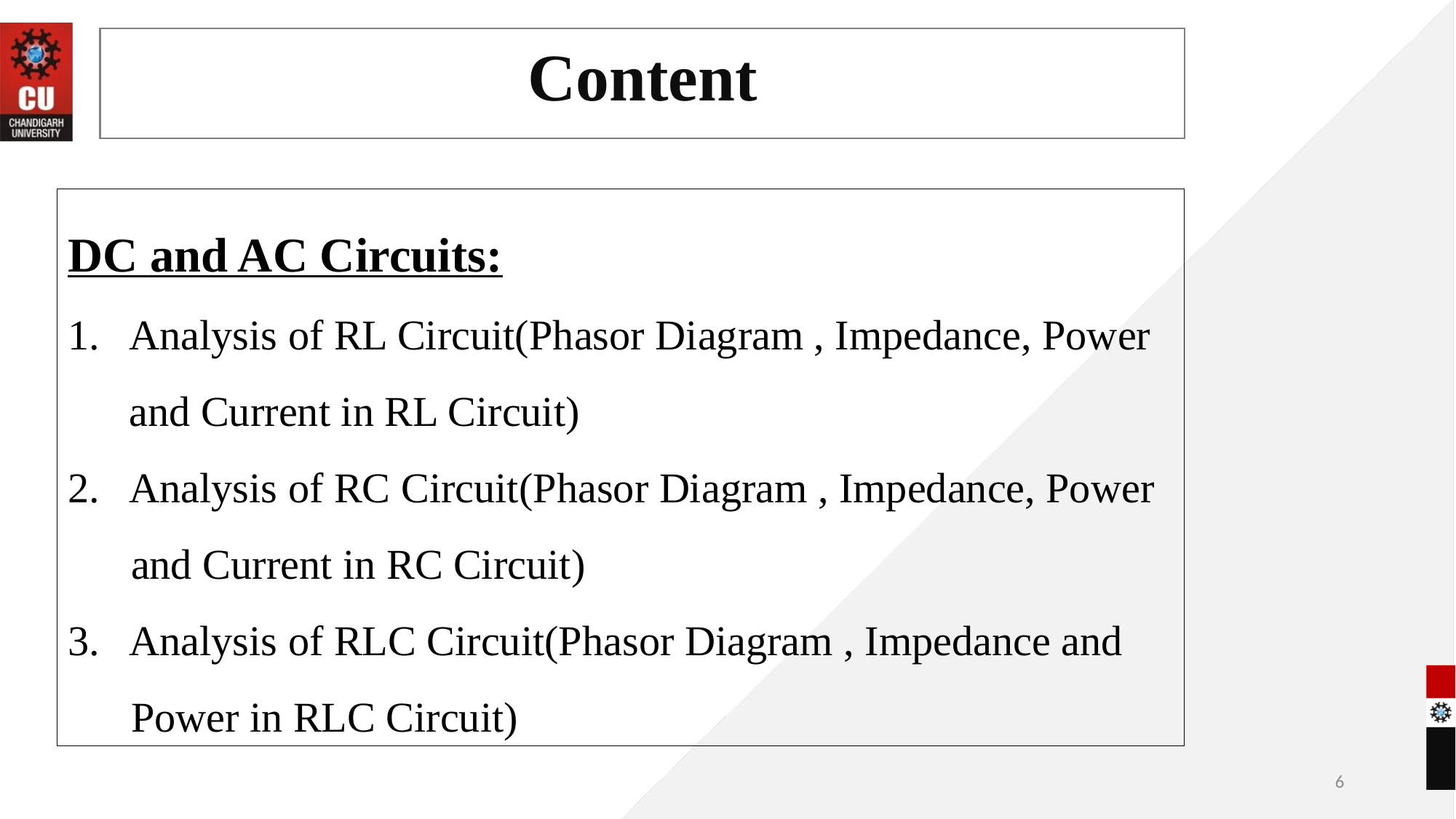

Content
DC and AC Circuits:
Analysis of RL Circuit(Phasor Diagram , Impedance, Power and Current in RL Circuit)
Analysis of RC Circuit(Phasor Diagram , Impedance, Power
      and Current in RC Circuit)
Analysis of RLC Circuit(Phasor Diagram , Impedance and
      Power in RLC Circuit)
6